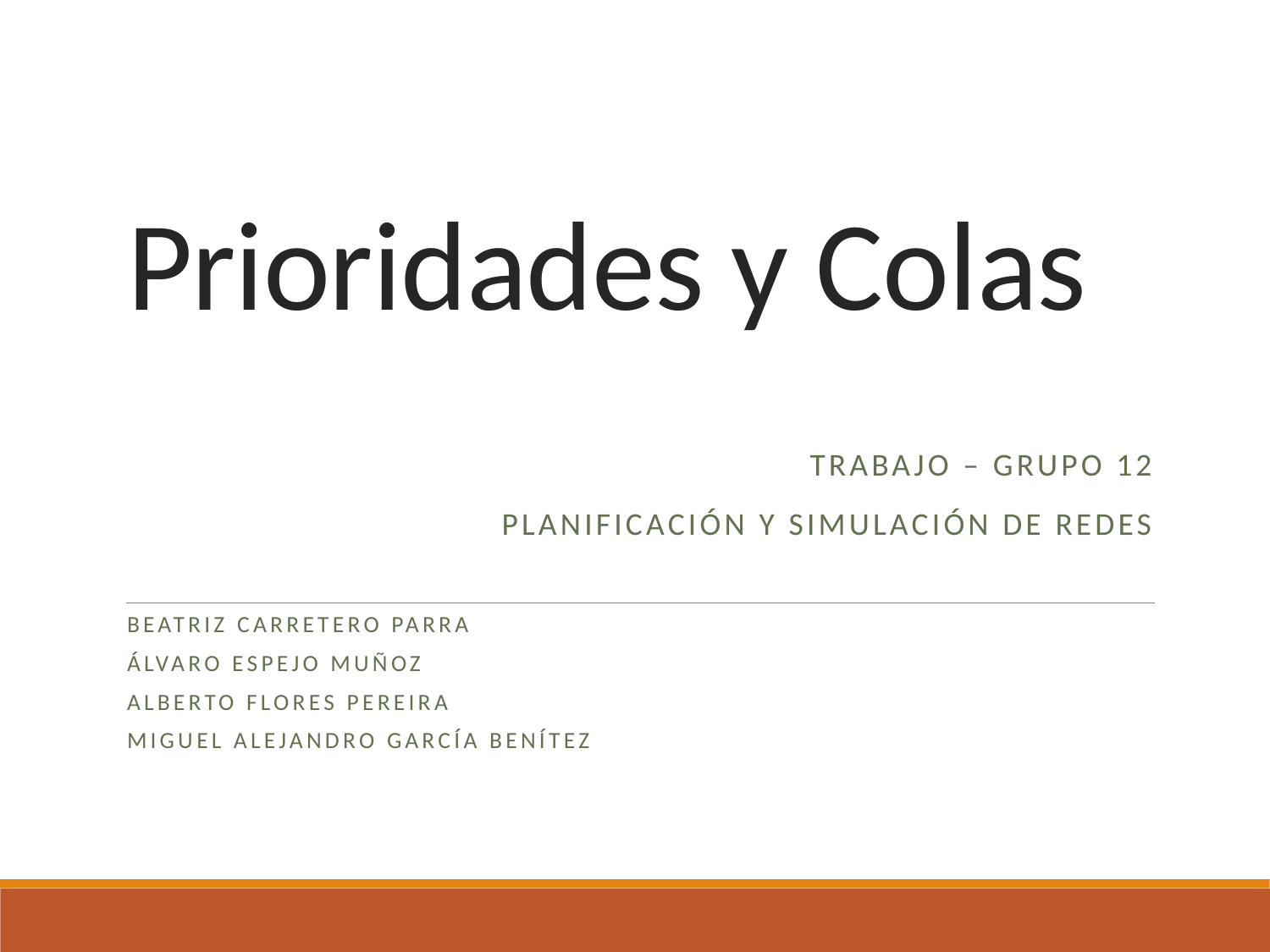

# Prioridades y Colas
Trabajo – Grupo 12
Planificación y simulación de redes
Beatriz carretero parra
Álvaro espejo muñoz
Alberto flores Pereira
Miguel Alejandro García Benítez